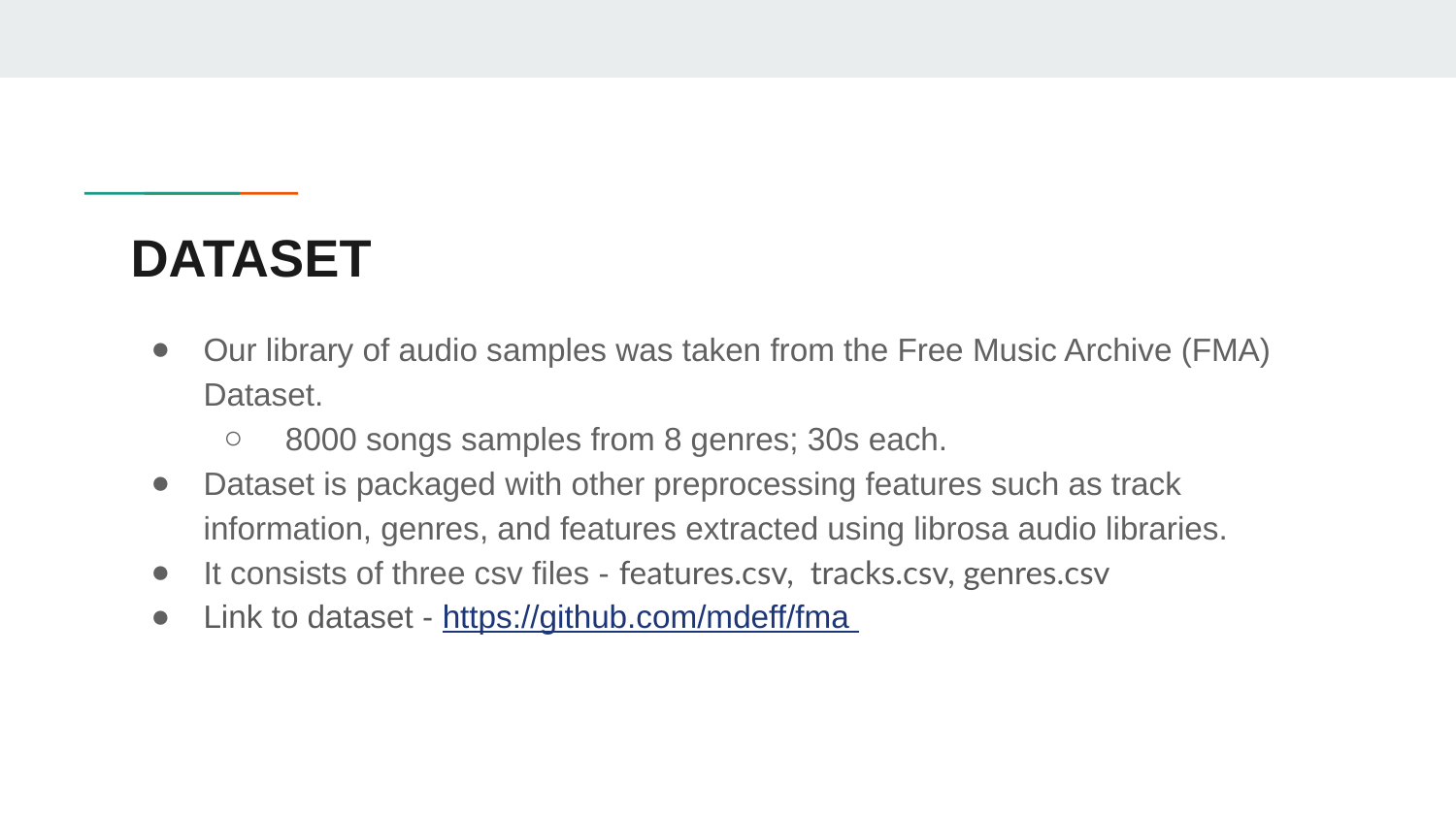

# DATASET
Our library of audio samples was taken from the Free Music Archive (FMA) Dataset.
 8000 songs samples from 8 genres; 30s each.
Dataset is packaged with other preprocessing features such as track information, genres, and features extracted using librosa audio libraries.
It consists of three csv files - features.csv,  tracks.csv, genres.csv
Link to dataset - ​https://github.com/mdeff/fma